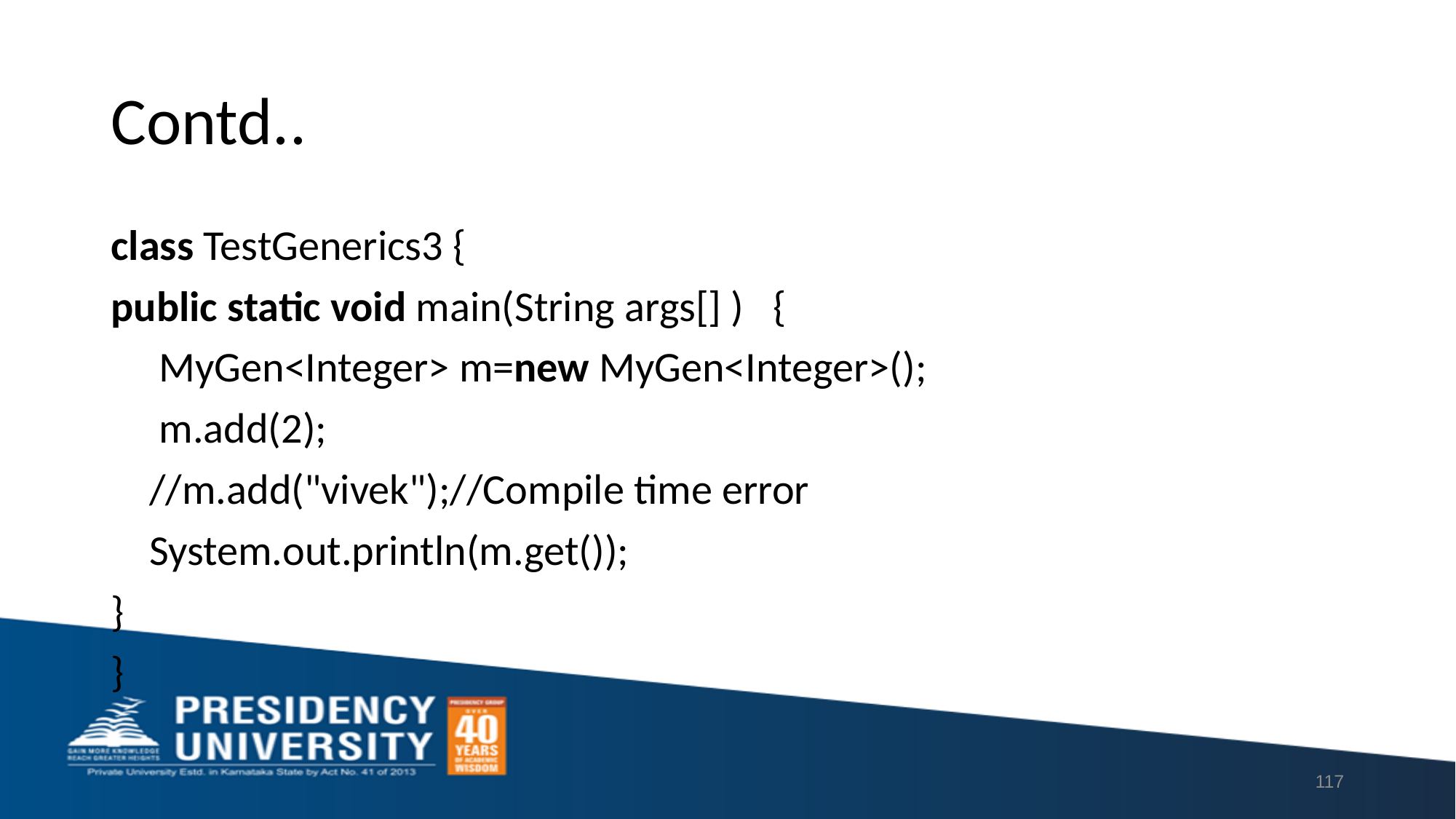

# Contd..
class TestGenerics3 {
public static void main(String args[] )   {
     MyGen<Integer> m=new MyGen<Integer>();
     m.add(2);
    //m.add("vivek");//Compile time error
    System.out.println(m.get());
}
}

117